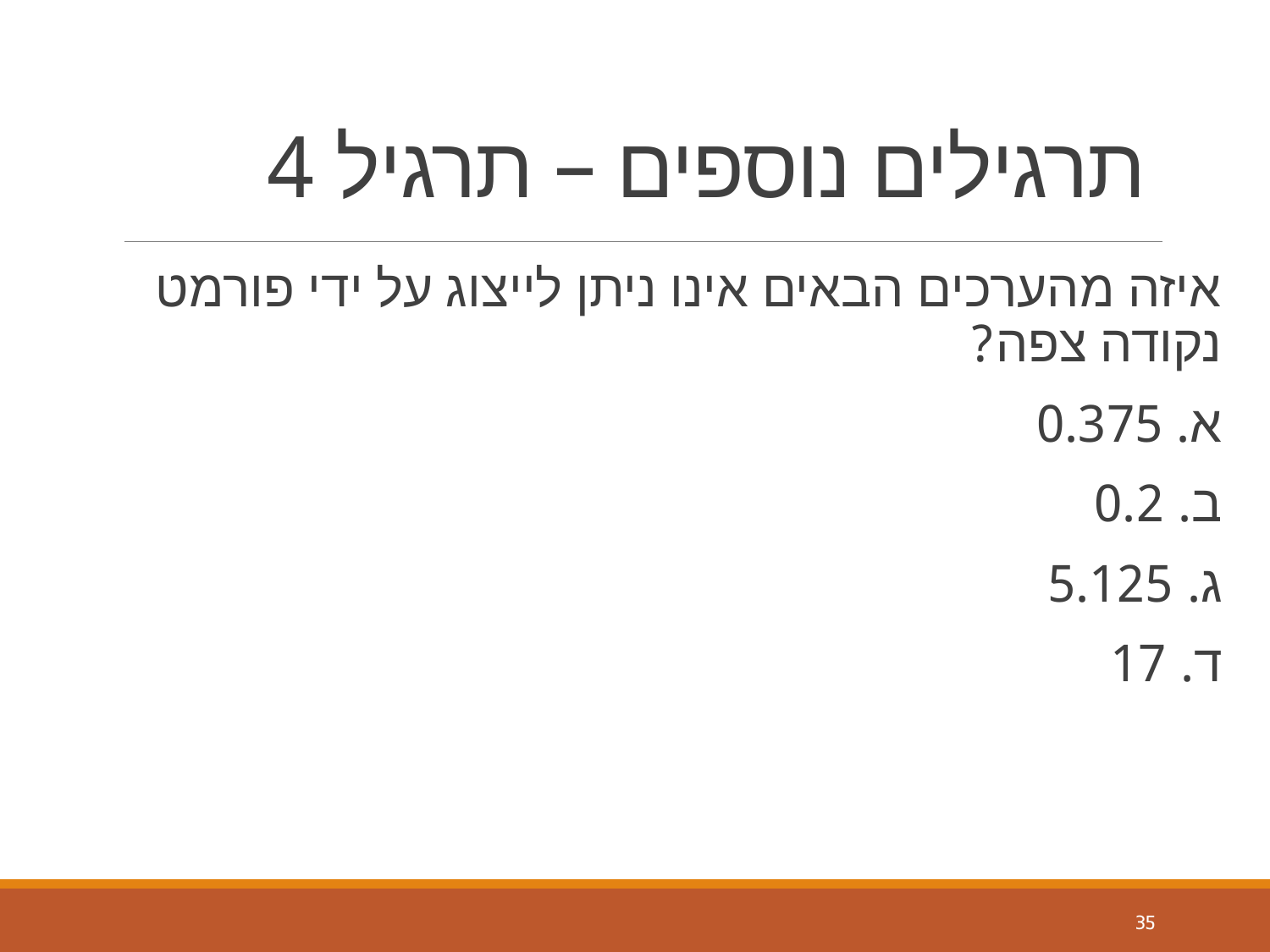

# תרגילים נוספים – תרגיל 4
איזה מהערכים הבאים אינו ניתן לייצוג על ידי פורמט נקודה צפה?
א. 0.375
ב. 0.2
ג. 5.125
ד. 17
35